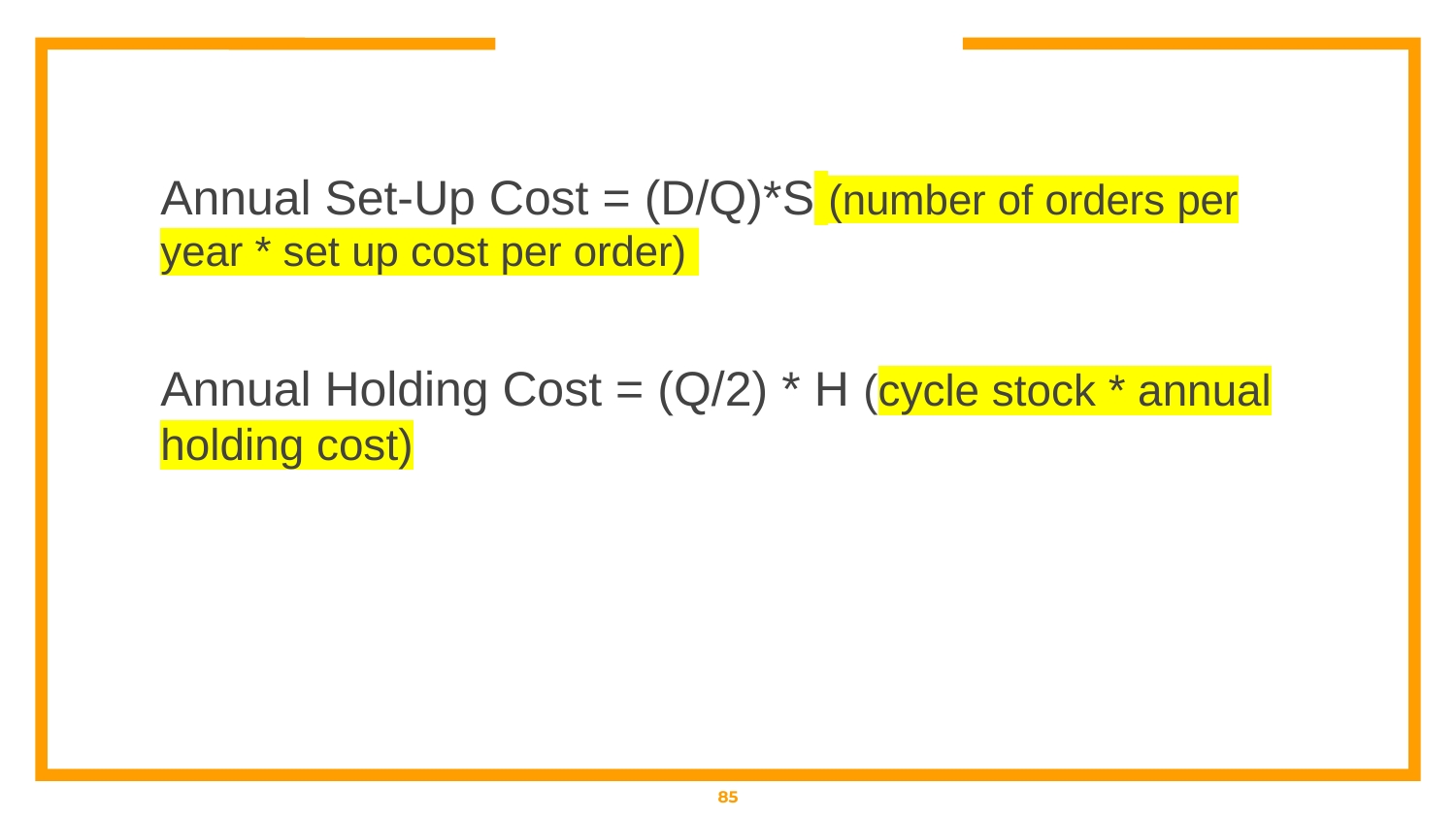

Annual Set-Up Cost = (D/Q)*S (number of orders per year * set up cost per order)

Annual Holding Cost = (Q/2) * H (cycle stock * annual holding cost)
85